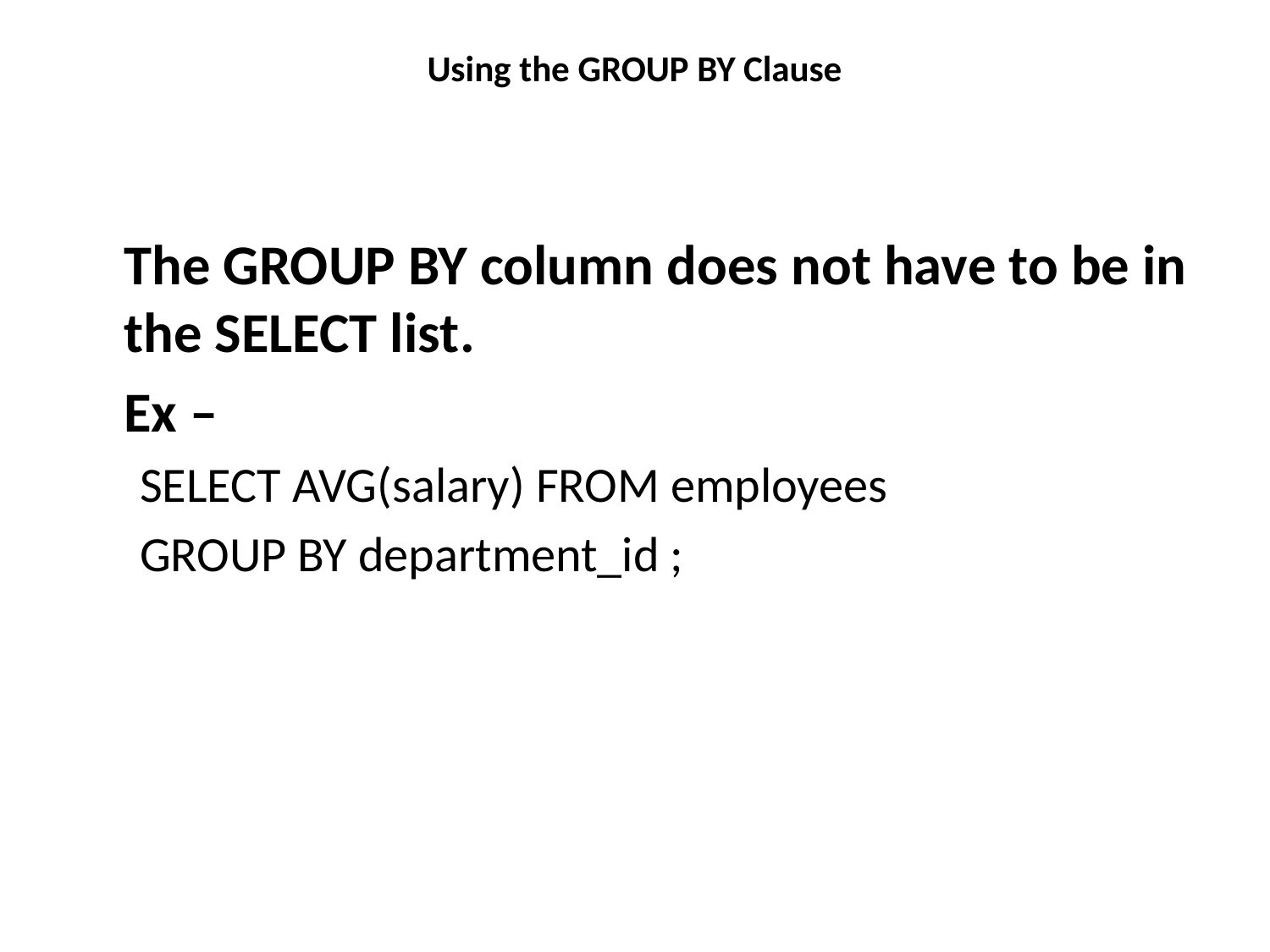

# Using the GROUP BY Clause
	The GROUP BY column does not have to be in the SELECT list.
	Ex –
SELECT AVG(salary) FROM employees
GROUP BY department_id ;